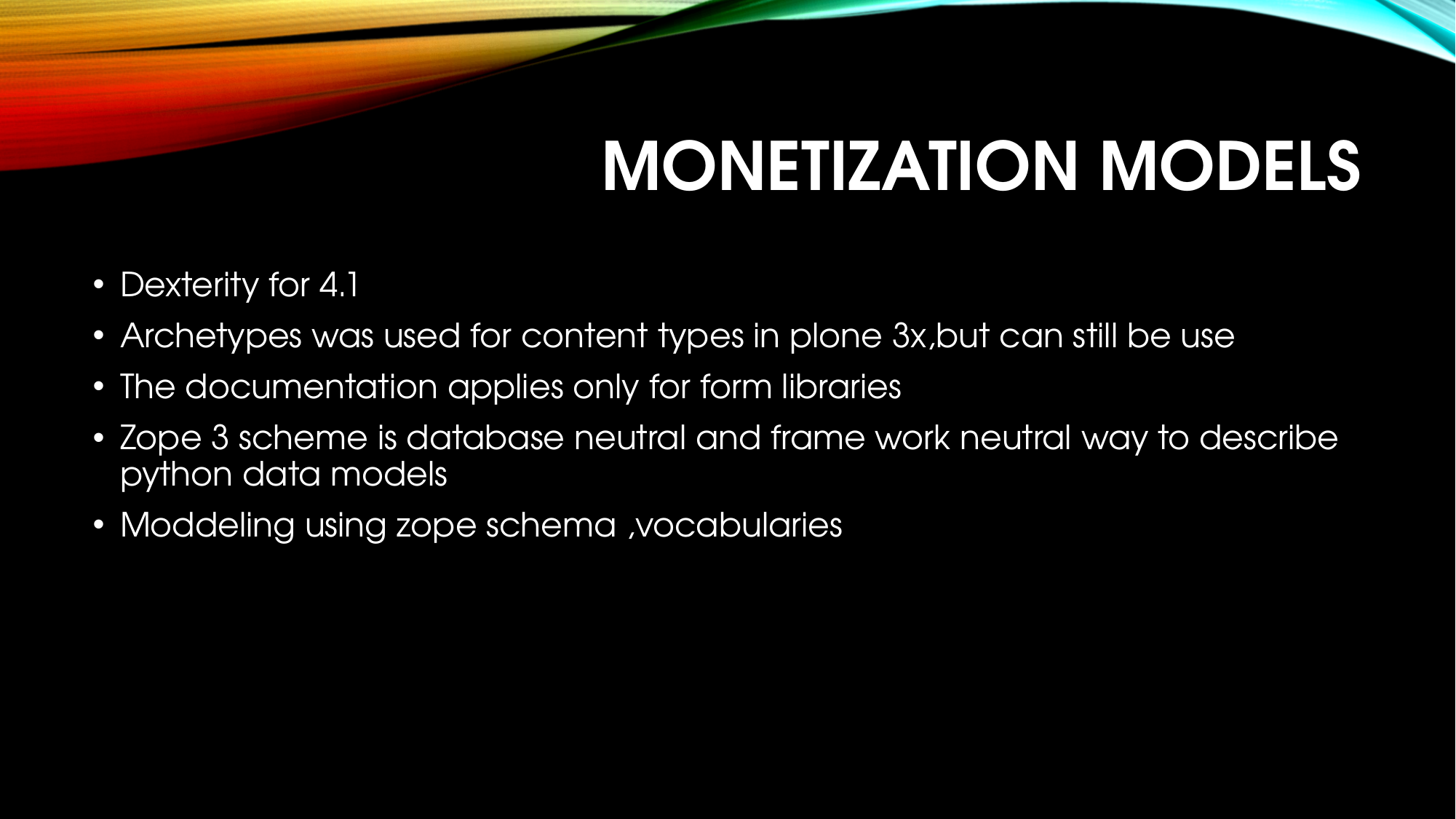

# Monetization models
Dexterity for 4.1
Archetypes was used for content types in plone 3x,but can still be use
The documentation applies only for form libraries
Zope 3 scheme is database neutral and frame work neutral way to describe python data models
Moddeling using zope schema ,vocabularies